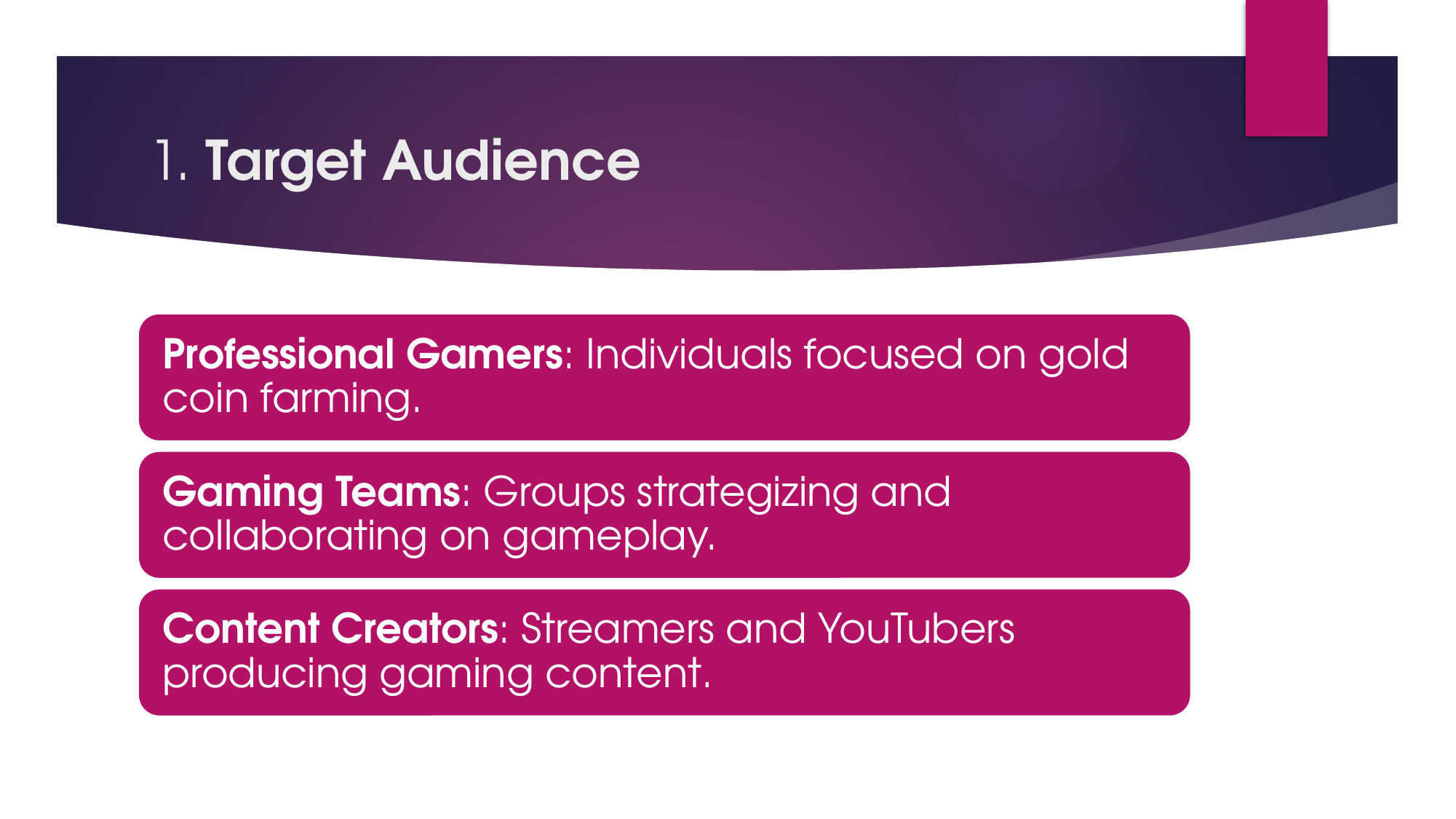

# 1. Target Audience
Professional Gamers: Individuals focused on gold coin farming.
Gaming Teams: Groups strategizing and collaborating on gameplay.
Content Creators: Streamers and YouTubers producing gaming content.